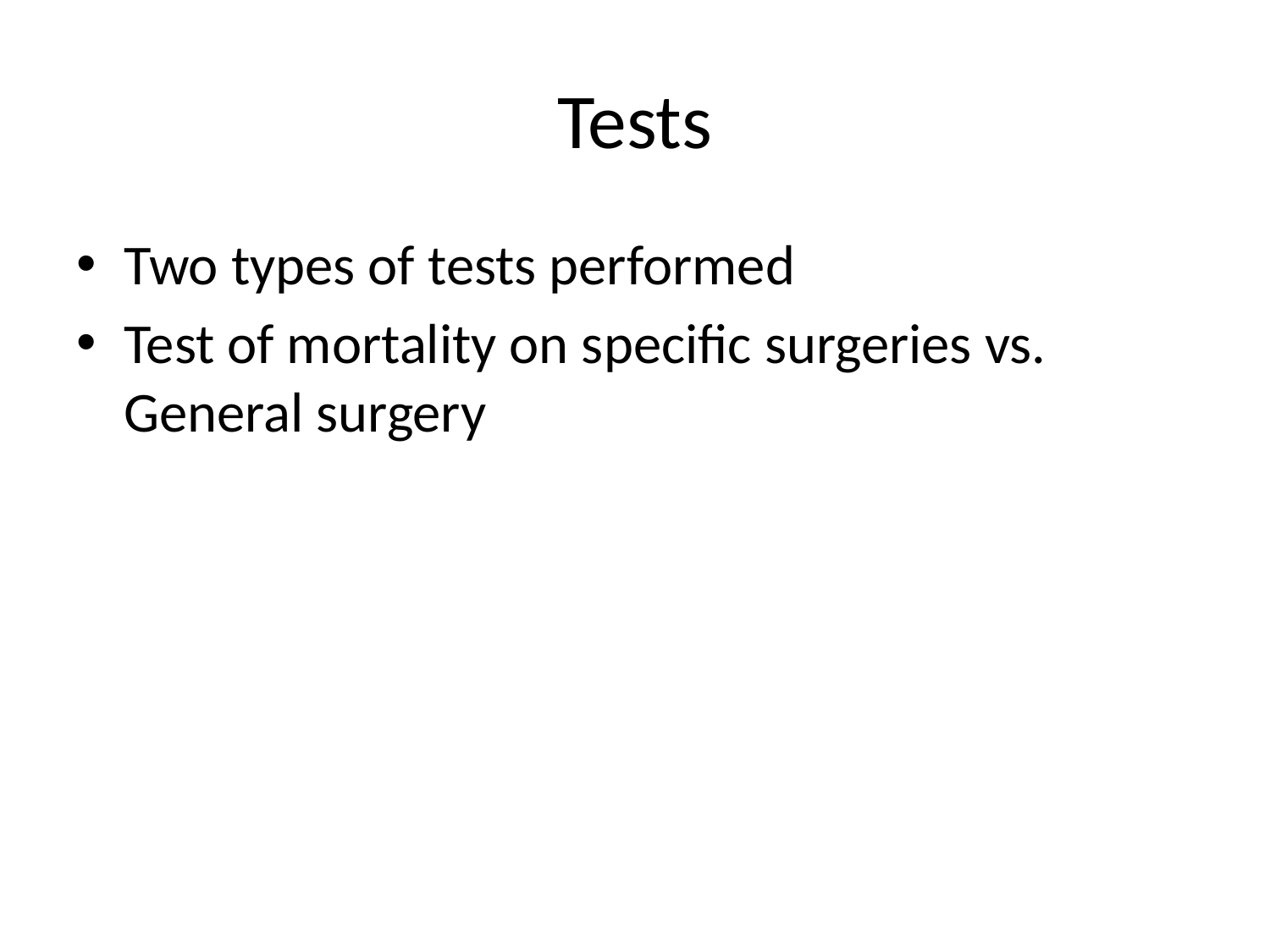

# Tests
Two types of tests performed
Test of mortality on specific surgeries vs. General surgery